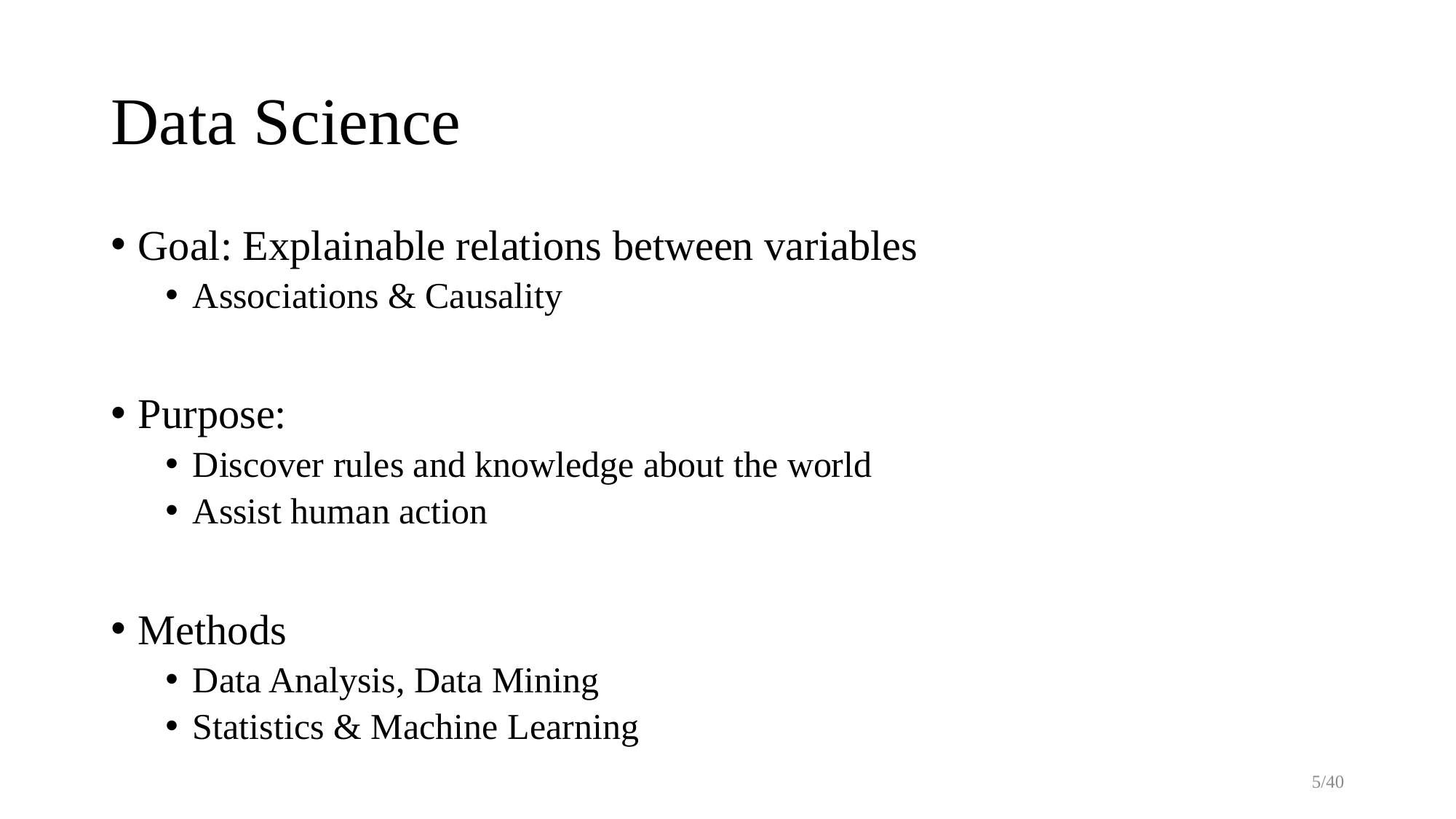

# Data Science
Goal: Explainable relations between variables
Associations & Causality

Purpose:
Discover rules and knowledge about the world
Assist human action

Methods
Data Analysis, Data Mining
Statistics & Machine Learning
5/40